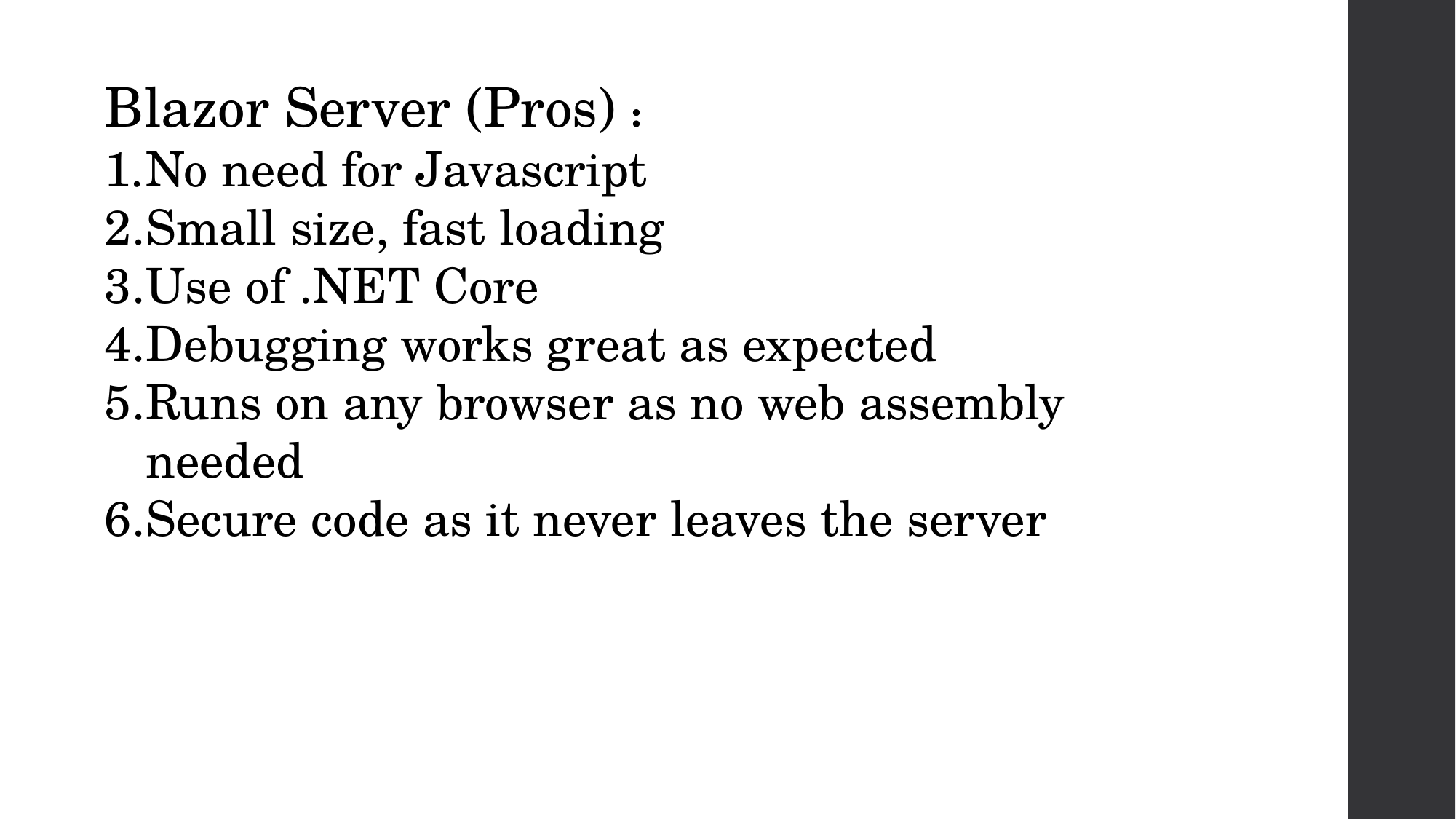

Blazor Server (Pros) :
No need for Javascript
Small size, fast loading
Use of .NET Core
Debugging works great as expected
Runs on any browser as no web assembly needed
Secure code as it never leaves the server